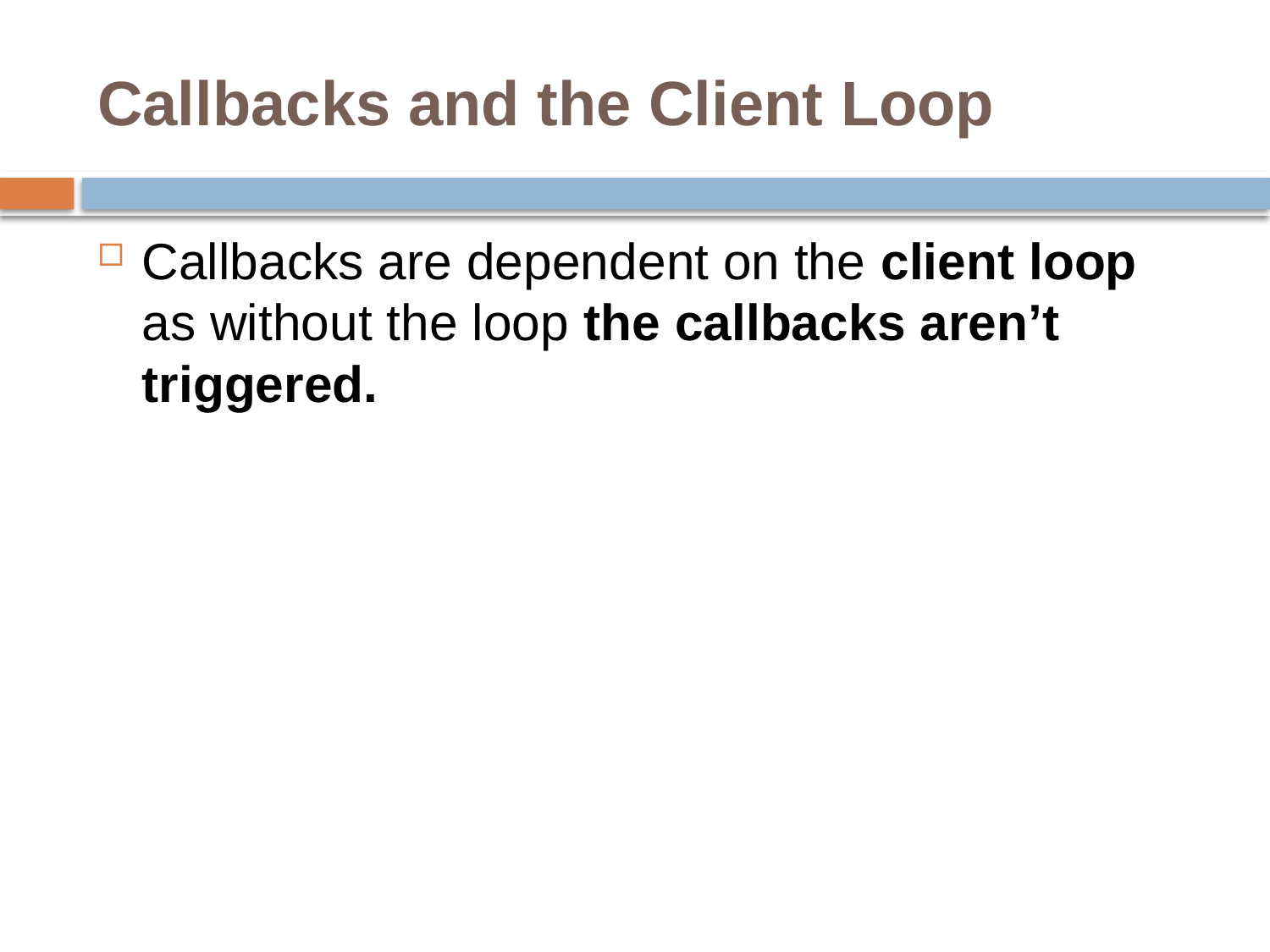

# Callbacks and the Client Loop
Callbacks are dependent on the client loop as without the loop the callbacks aren’t triggered.